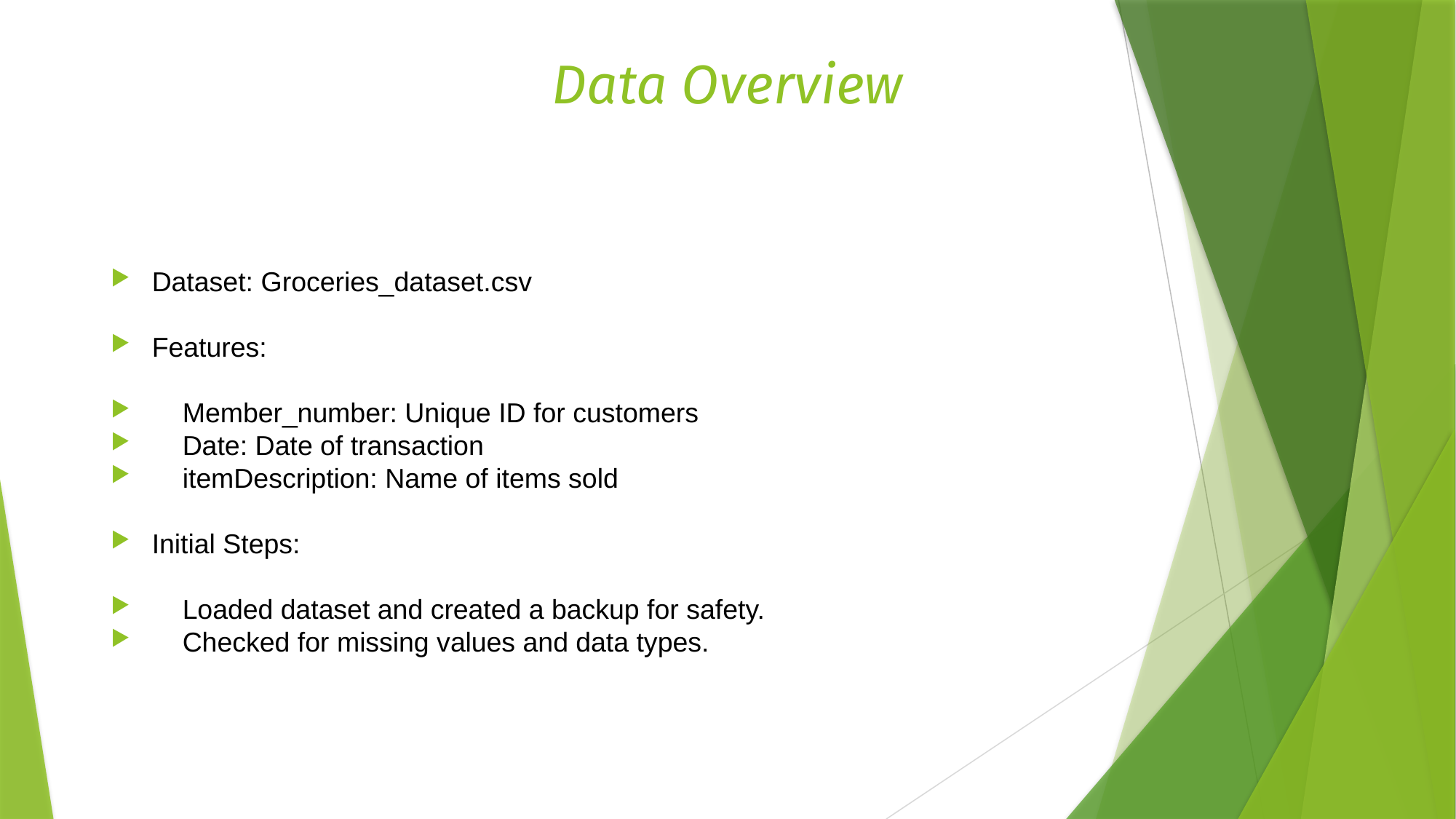

# Data Overview
Dataset: Groceries_dataset.csv

Features:

    Member_number: Unique ID for customers
    Date: Date of transaction
    itemDescription: Name of items sold

Initial Steps:

    Loaded dataset and created a backup for safety.
    Checked for missing values and data types.